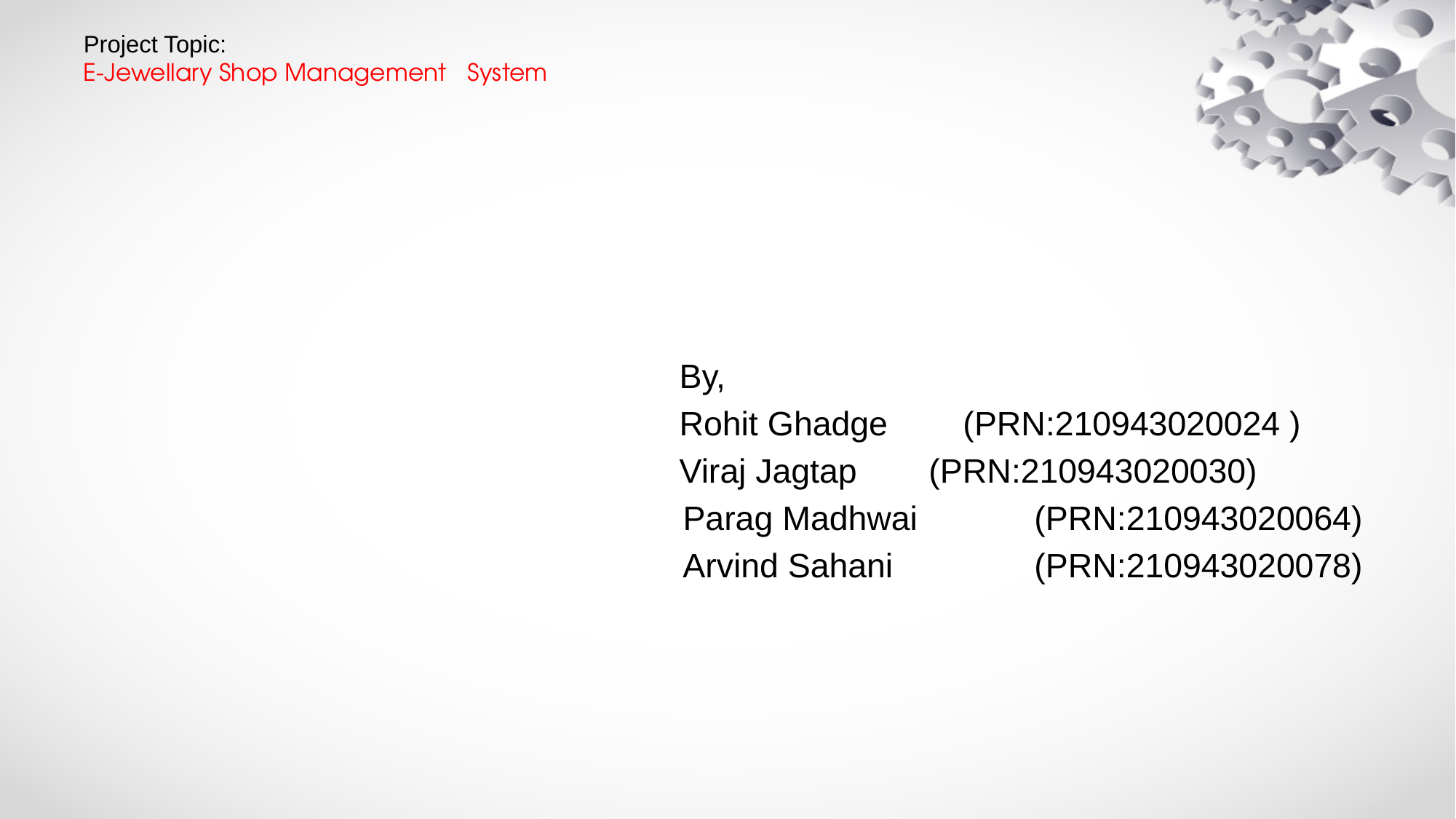

# Project Topic: E-Jewellary Shop Management 	System

                                      By,
                                      Rohit Ghadge        (PRN:210943020024 )
                                      Viraj Jagtap  		(PRN:210943020030)
                                      Parag Madhwai   	(PRN:210943020064)
                                      Arvind Sahani     	(PRN:210943020078)